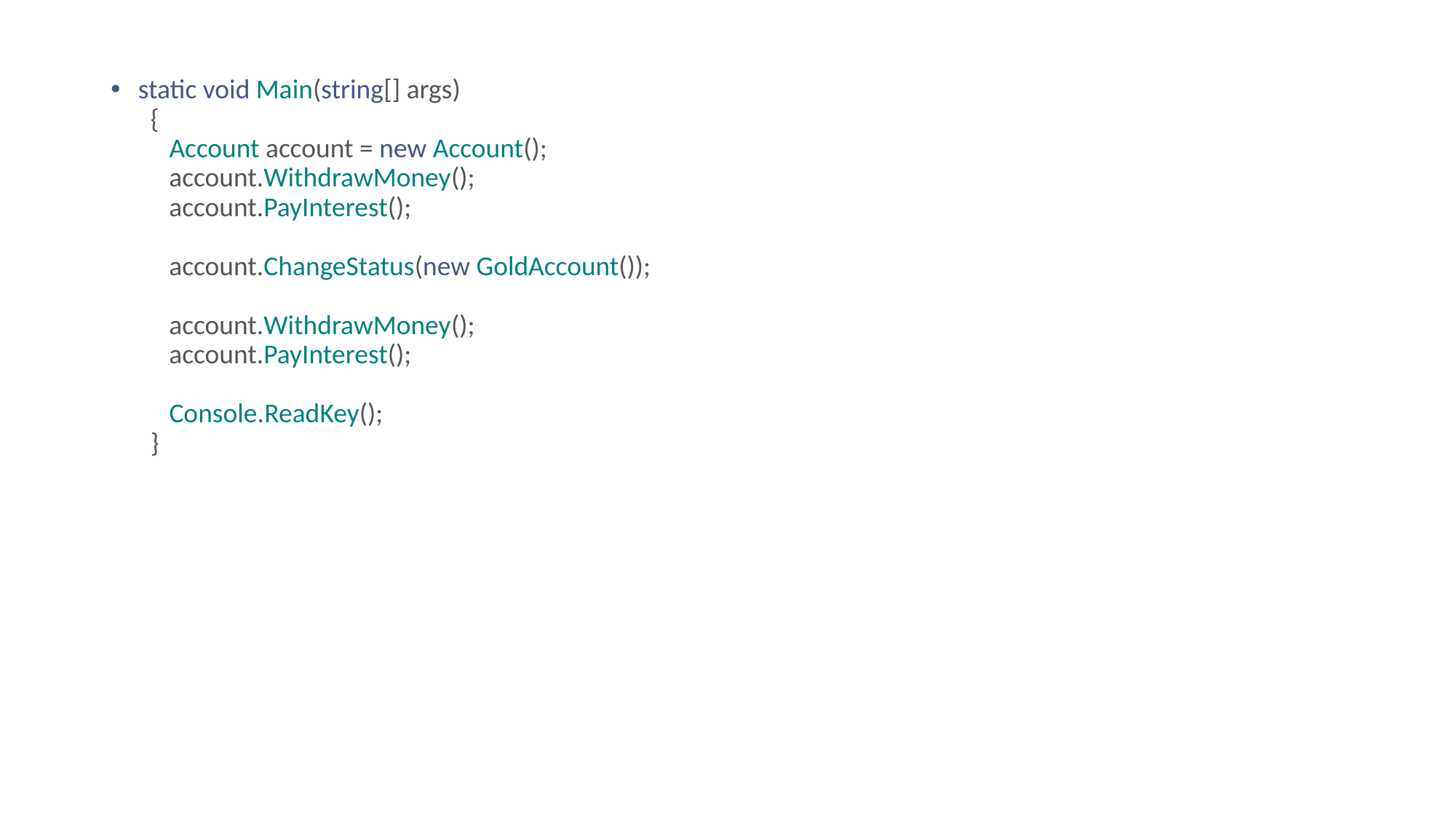

static void Main(string[] args)
  {
     Account account = new Account();
     account.WithdrawMoney();
     account.PayInterest();
     account.ChangeStatus(new GoldAccount());
     account.WithdrawMoney();
     account.PayInterest();
     Console.ReadKey();
  }